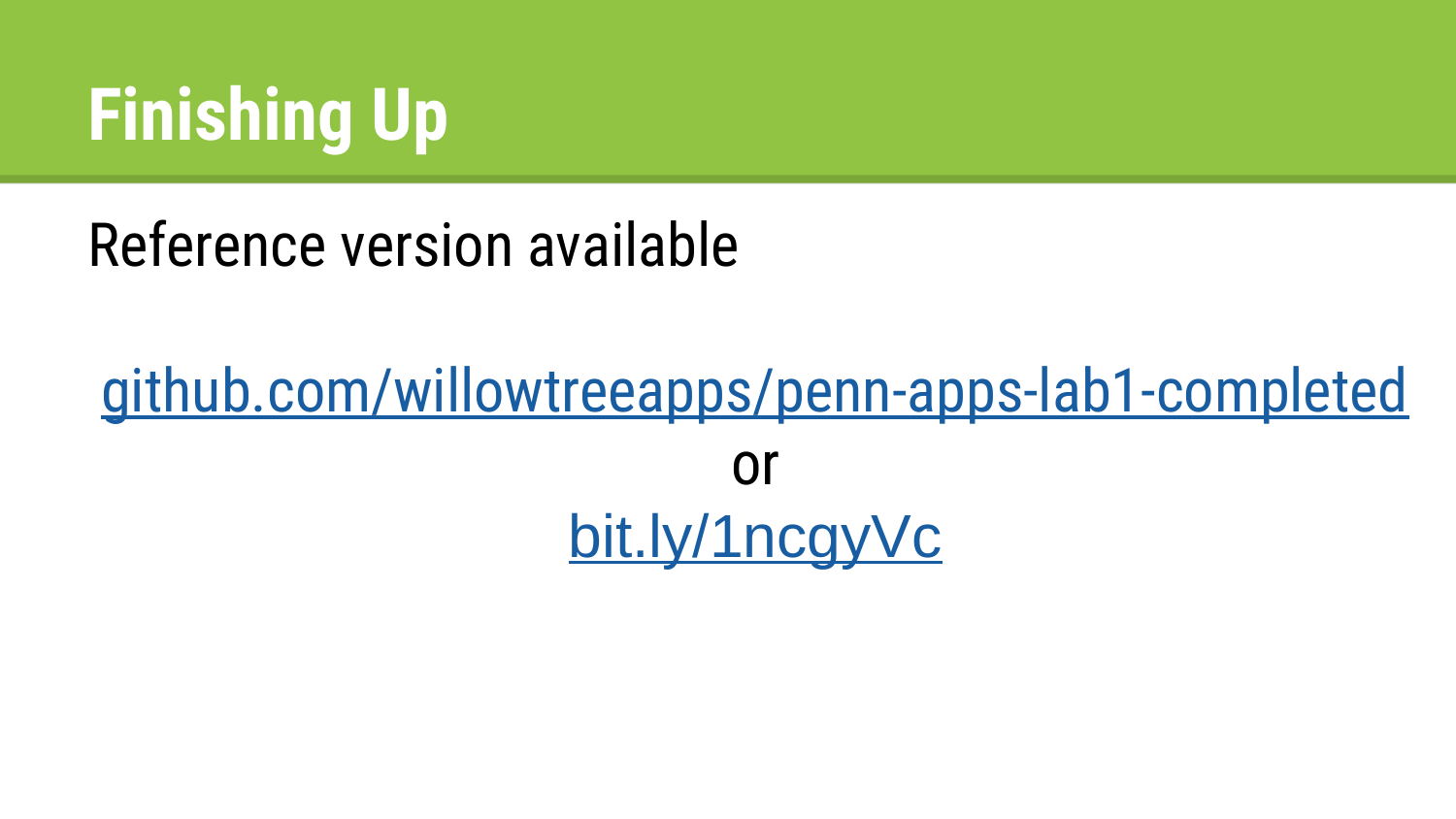

# Finishing Up
Reference version available

github.com/willowtreeapps/penn-apps-lab1-completed
or
bit.ly/1ncgyVc